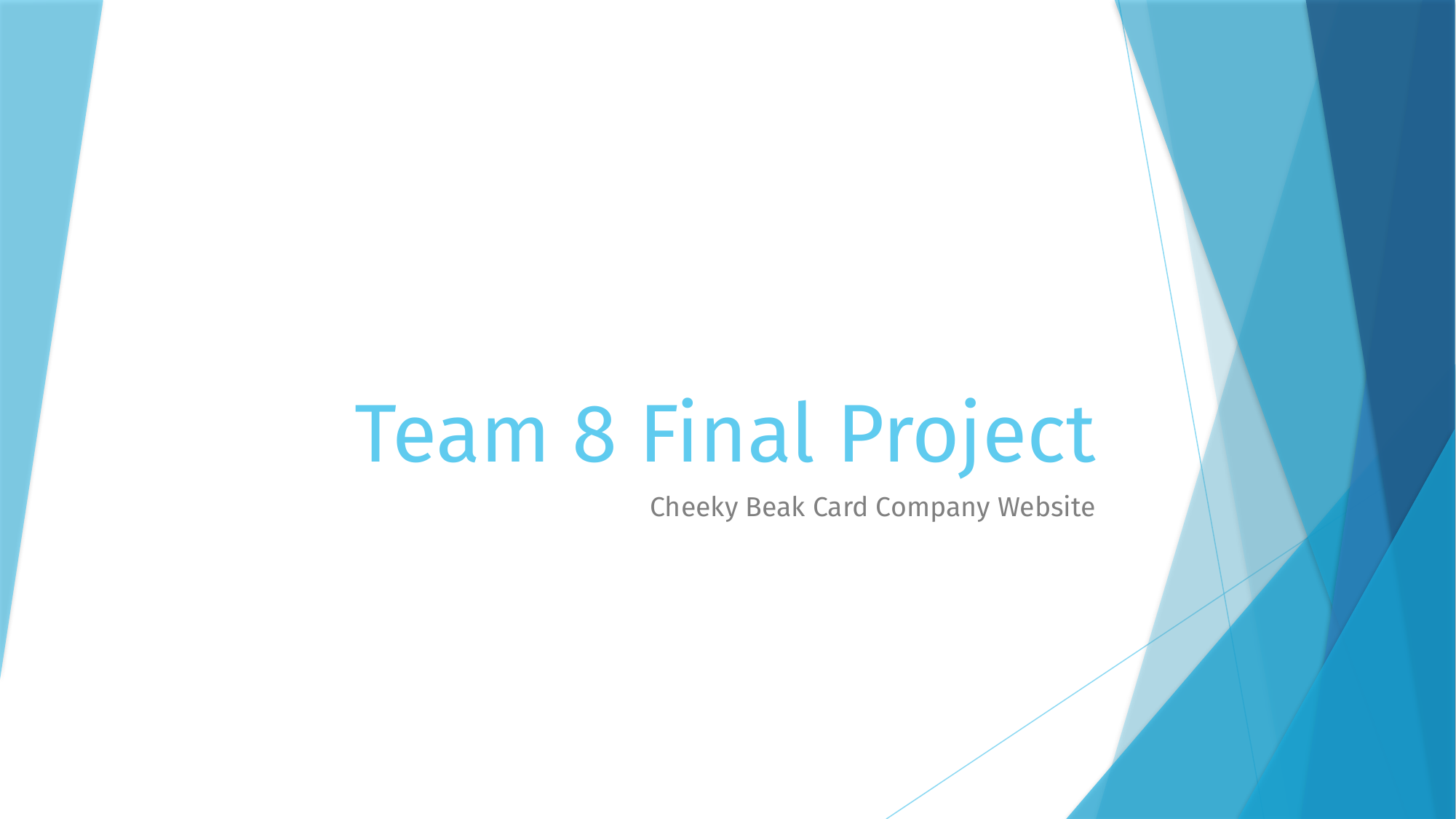

# Team 8 Final Project
Cheeky Beak Card Company Website